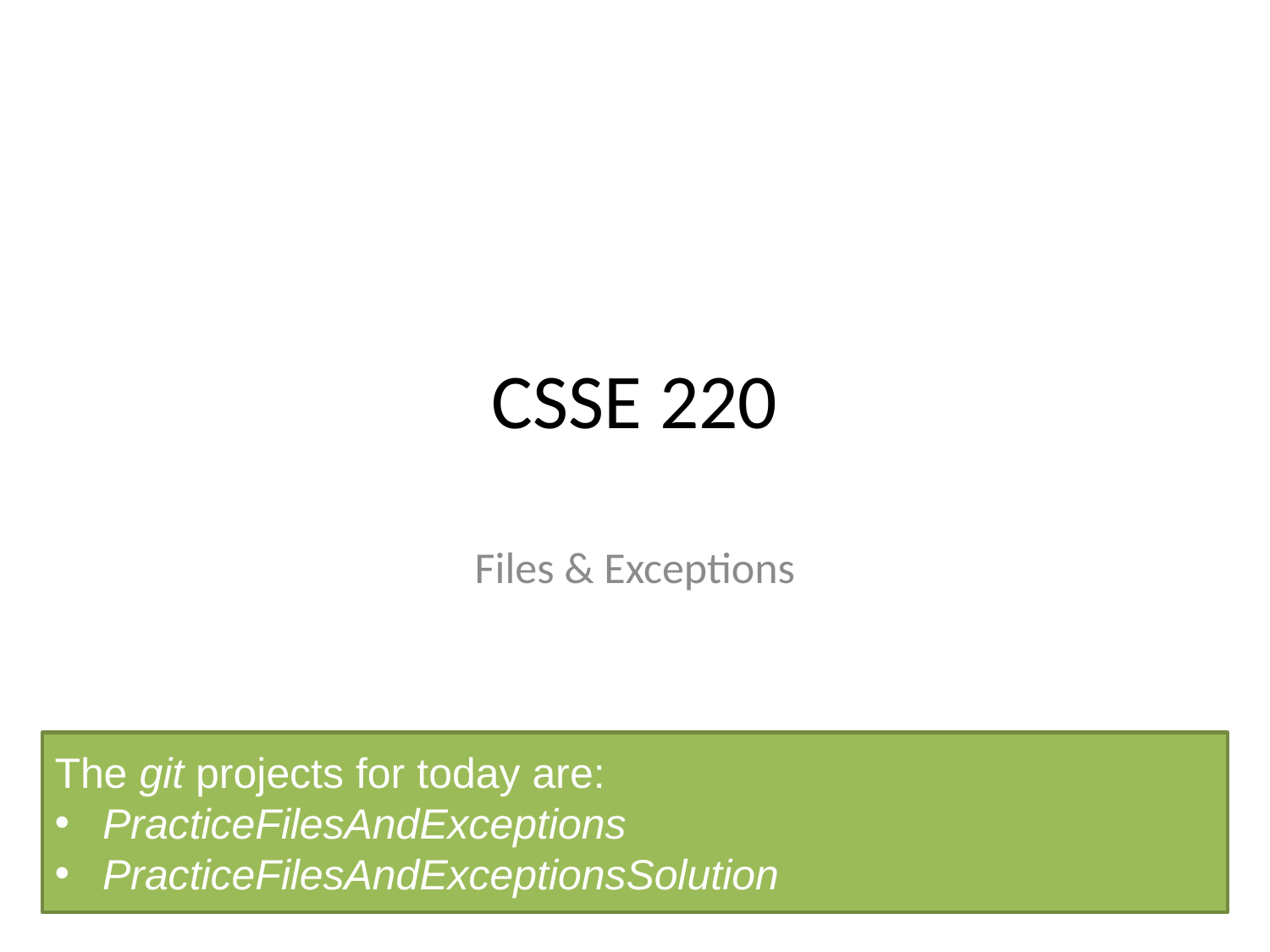

CSSE 220
Files & Exceptions
The git projects for today are:
PracticeFilesAndExceptions
PracticeFilesAndExceptionsSolution